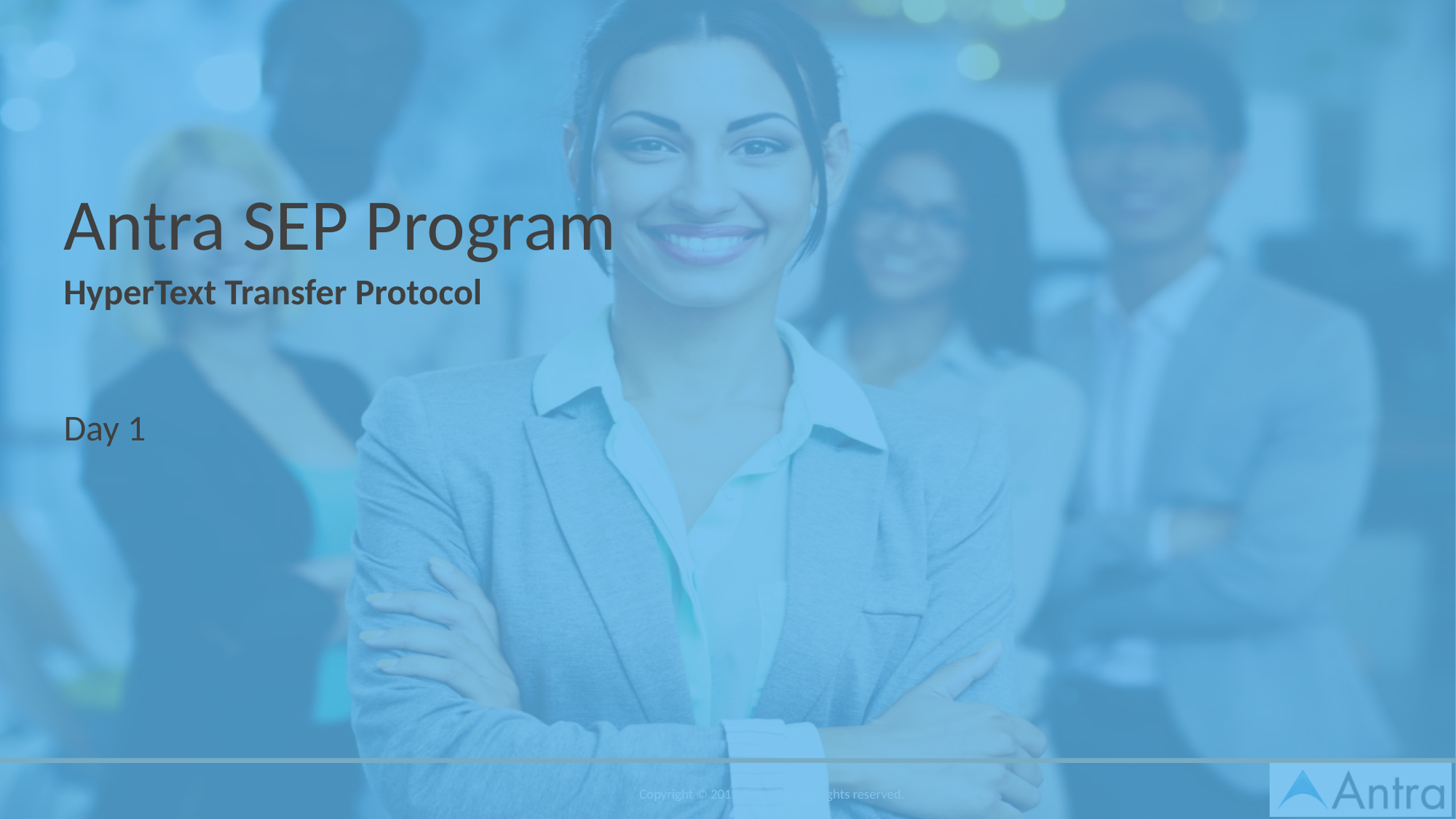

# Antra SEP Program
HyperText Transfer Protocol
Day 1